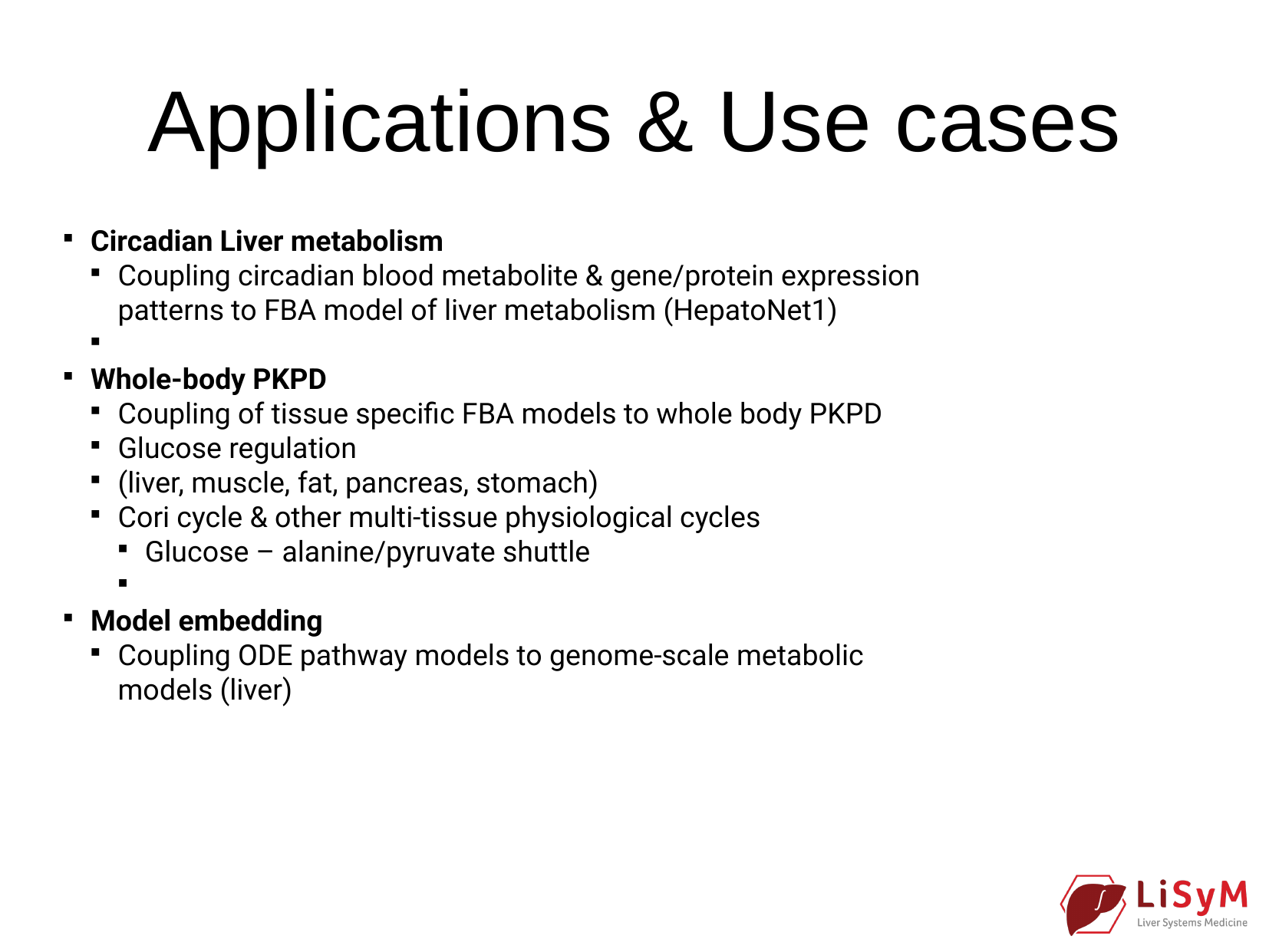

Applications & Use cases
Circadian Liver metabolism
Coupling circadian blood metabolite & gene/protein expression patterns to FBA model of liver metabolism (HepatoNet1)

Whole-body PKPD
Coupling of tissue specific FBA models to whole body PKPD
Glucose regulation
(liver, muscle, fat, pancreas, stomach)
Cori cycle & other multi-tissue physiological cycles
Glucose – alanine/pyruvate shuttle

Model embedding
Coupling ODE pathway models to genome-scale metabolic models (liver)